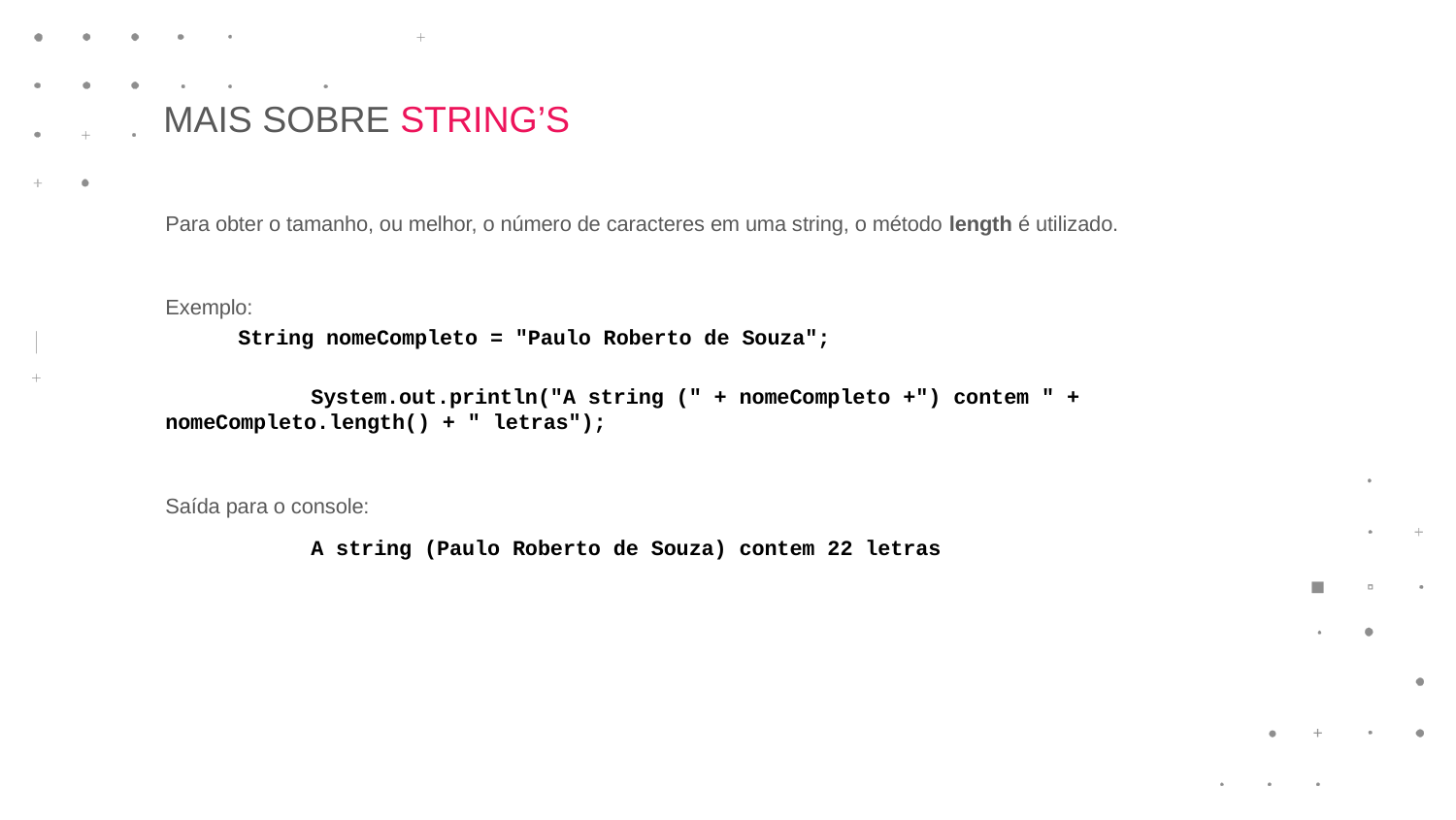

MAIS SOBRE STRING’S
Para obter o tamanho, ou melhor, o número de caracteres em uma string, o método length é utilizado.

Exemplo:
String nomeCompleto = "Paulo Roberto de Souza";

	System.out.println("A string (" + nomeCompleto +") contem " + nomeCompleto.length() + " letras");

Saída para o console:
	A string (Paulo Roberto de Souza) contem 22 letras